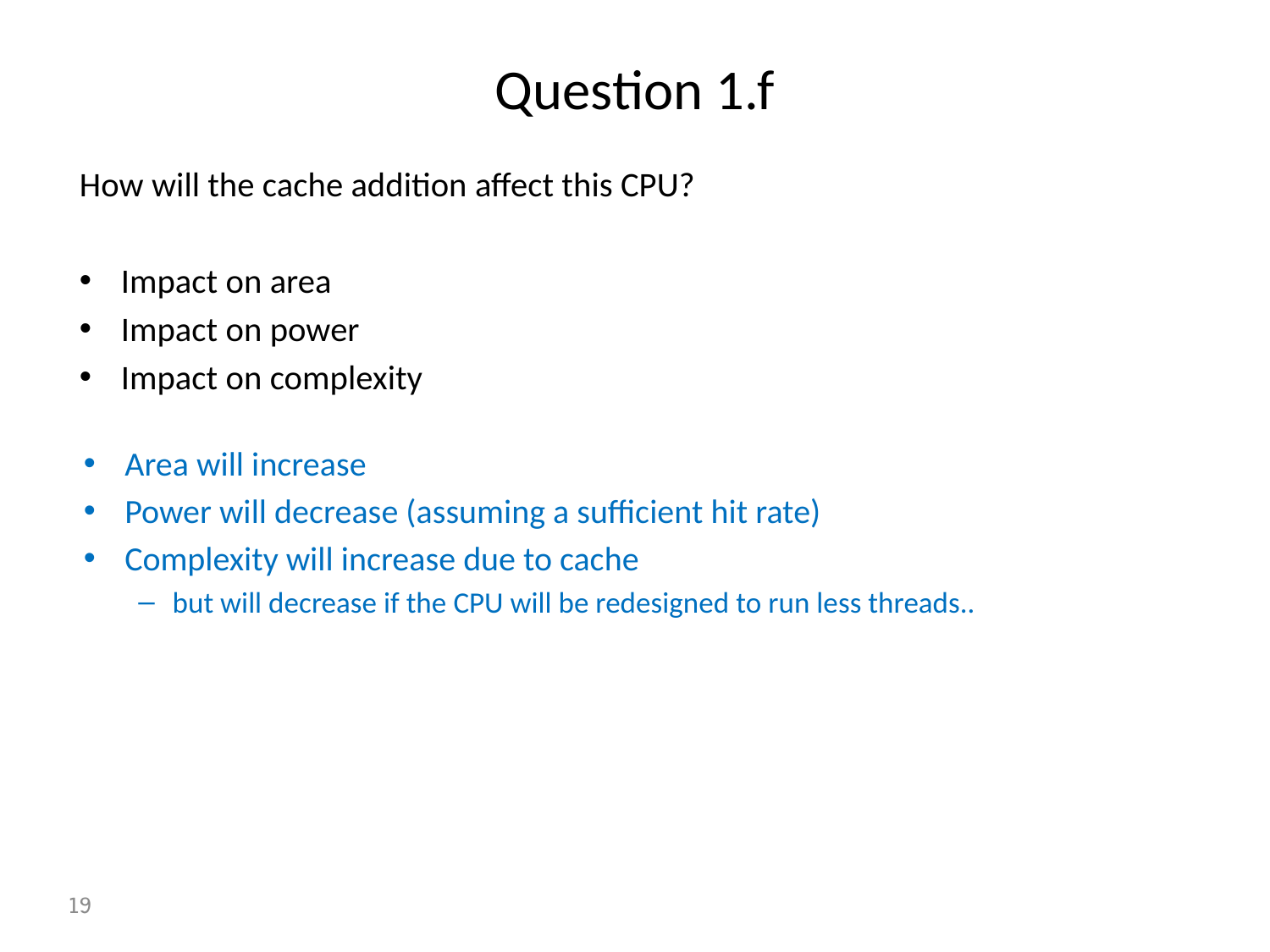

# Question 1.f
How will the cache addition affect this CPU?

Impact on area
Impact on power
Impact on complexity
Area will increase
Power will decrease (assuming a sufficient hit rate)
Complexity will increase due to cache
but will decrease if the CPU will be redesigned to run less threads..
19